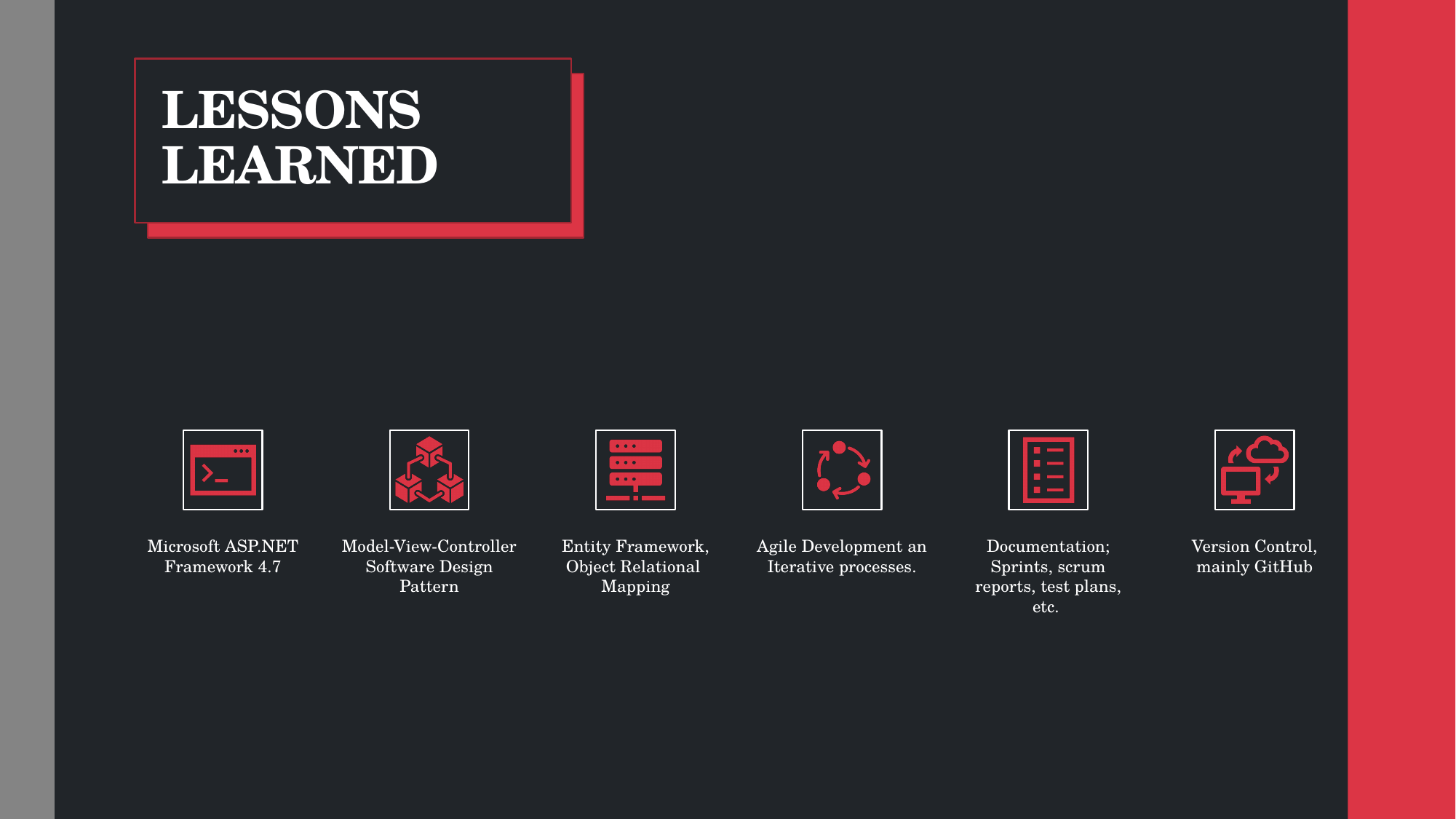

# LESSONS LEARNED
Microsoft ASP.NET Framework 4.7
Model-View-Controller Software Design Pattern
Entity Framework, Object Relational  Mapping
Agile Development an Iterative processes.
Documentation; Sprints, scrum reports, test plans, etc.
Version Control, mainly GitHub